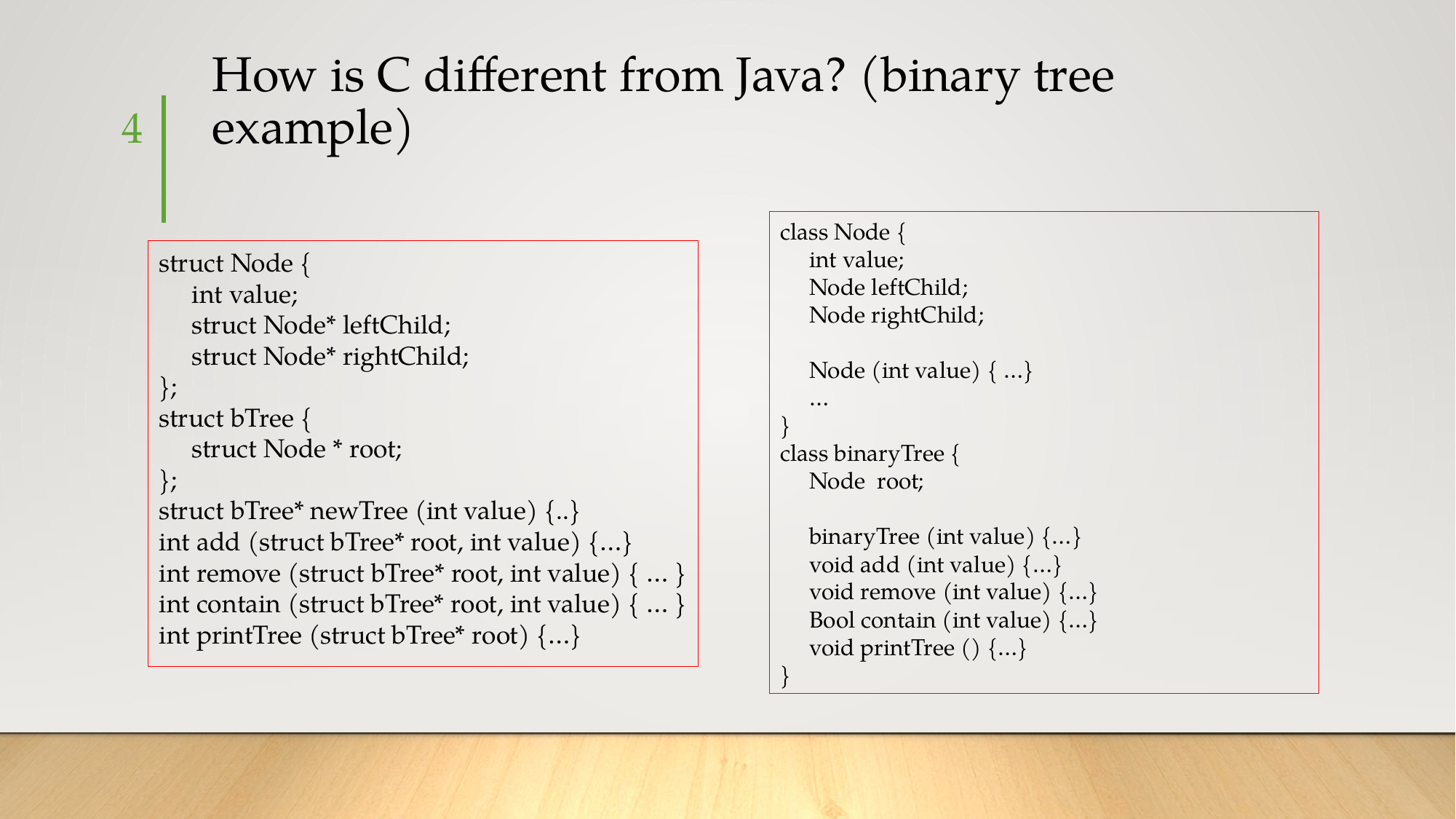

# How is C different from Java? (binary tree example)
4
class Node {
     int value;
     Node leftChild;
     Node rightChild;

     Node (int value) { …}
     …
}
class binaryTree {
     Node  root;

     binaryTree (int value) {…}
     void add (int value) {…}
     void remove (int value) {…}
     Bool contain (int value) {…}
     void printTree () {…}
}

struct Node {
     int value;
     struct Node* leftChild;
     struct Node* rightChild;
};
struct bTree {
     struct Node * root;
};
struct bTree* newTree (int value) {..}
int add (struct bTree* root, int value) {…}
int remove (struct bTree* root, int value) { … }
int contain (struct bTree* root, int value) { … }
int printTree (struct bTree* root) {…}